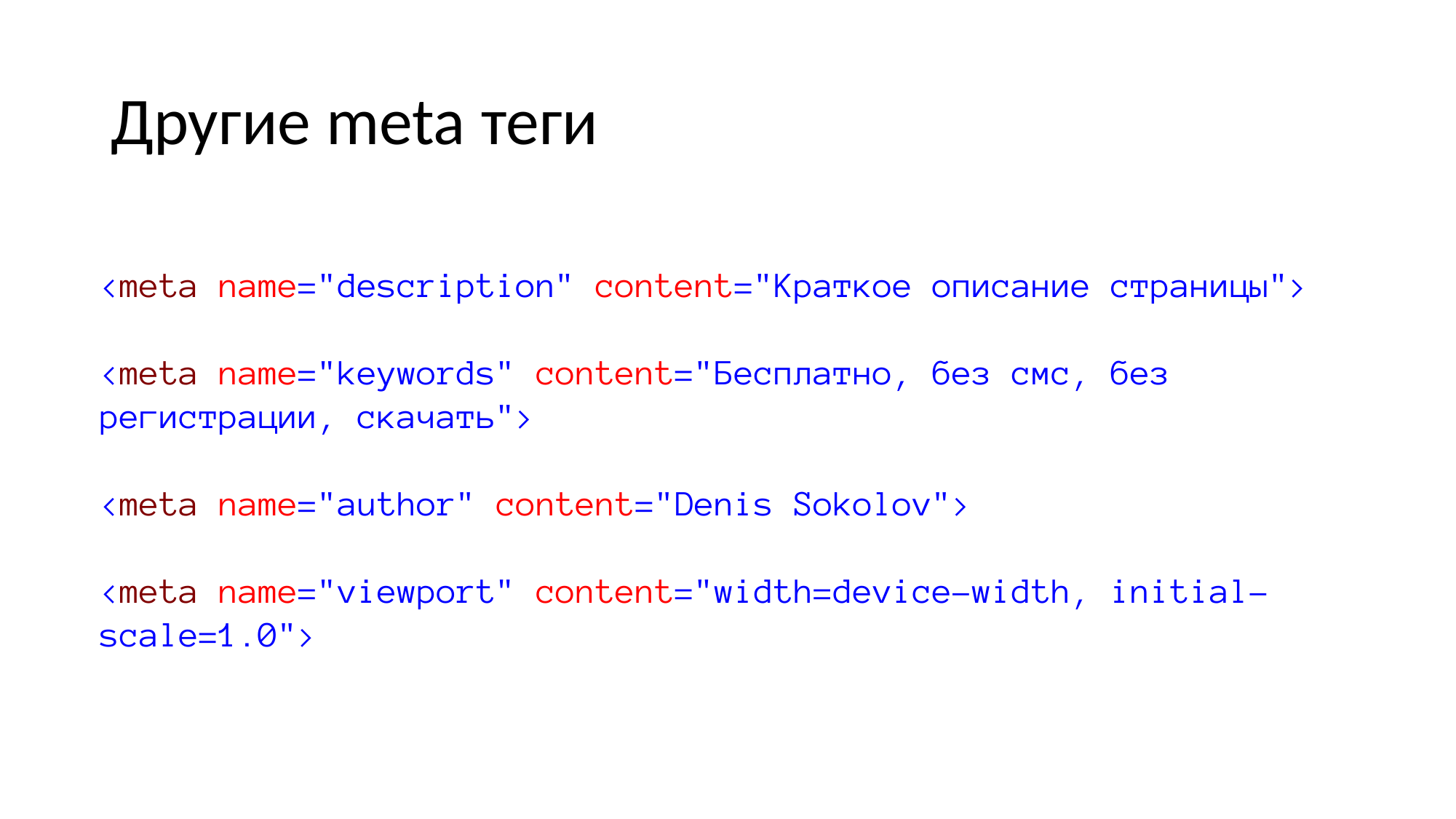

# Другие meta теги
<meta name="description" content="Краткое описание страницы">

<meta name="keywords" content="Бесплатно, без смс, без регистрации, скачать">

<meta name="author" content="Denis Sokolov">

<meta name="viewport" content="width=device-width, initial-scale=1.0">